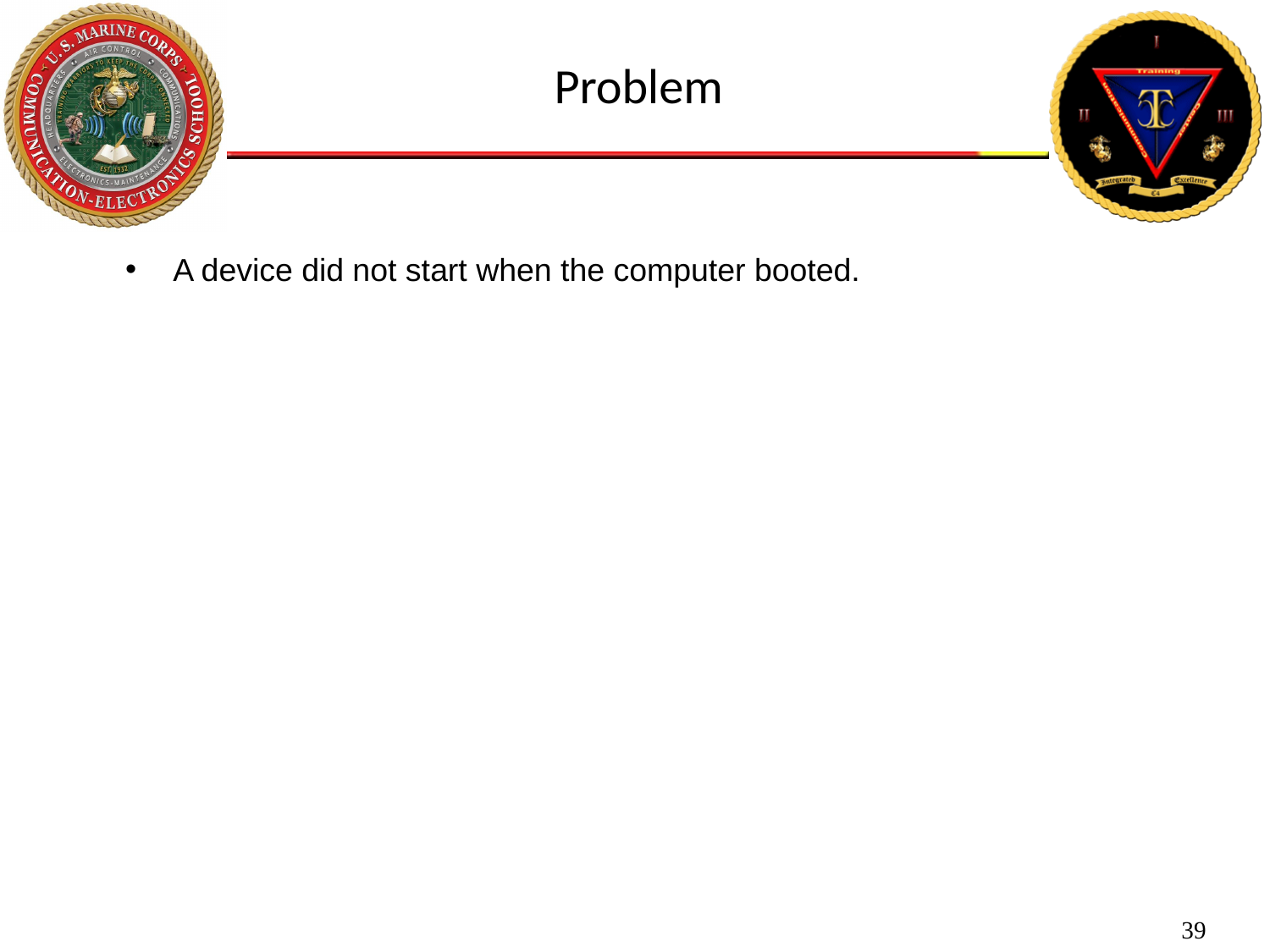

Problem
A device did not start when the computer booted.